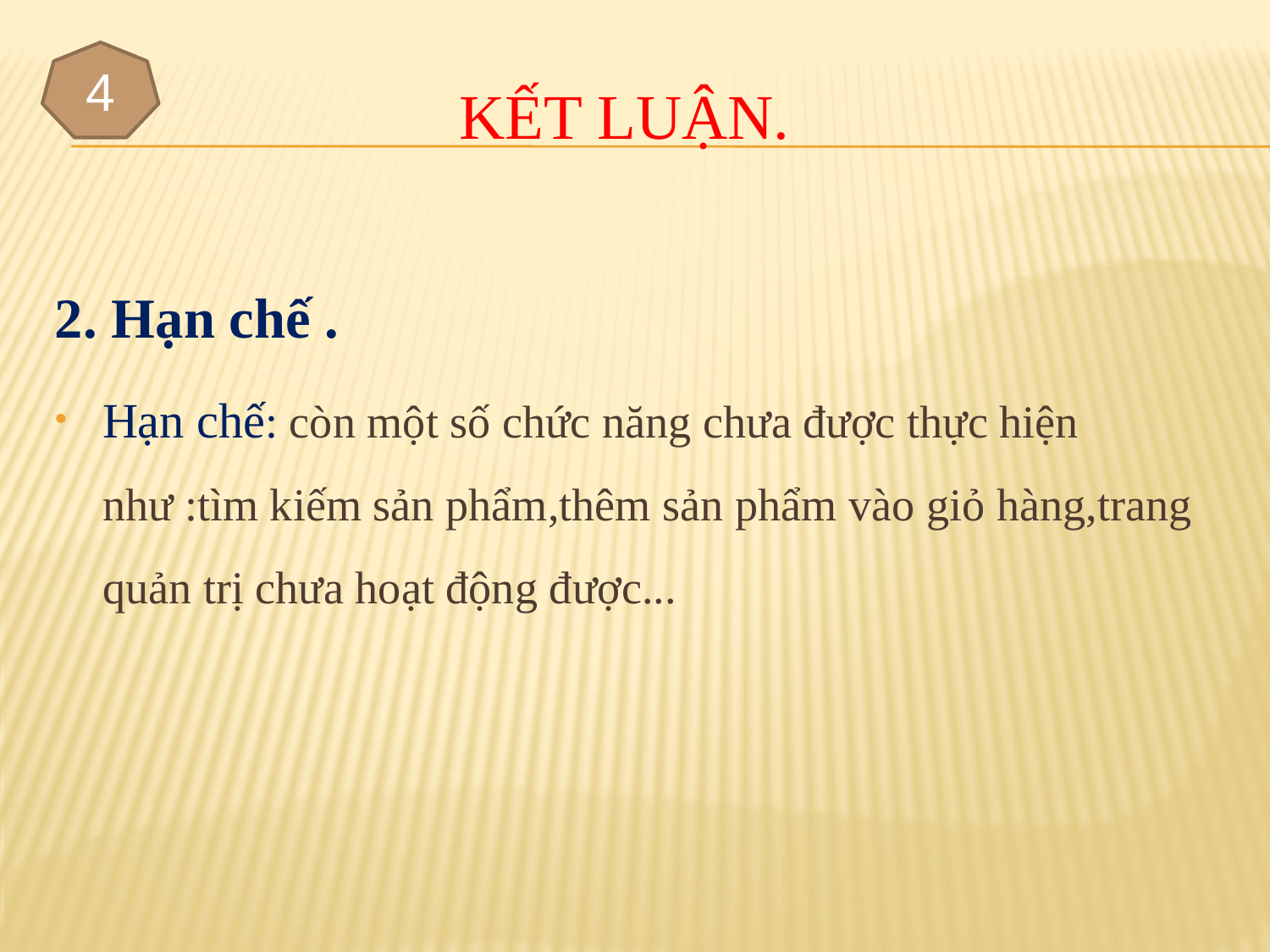

4
# Kết Luận.
2. Hạn chế .
Hạn chế: còn một số chức năng chưa được thực hiện như :tìm kiếm sản phẩm,thêm sản phẩm vào giỏ hàng,trang quản trị chưa hoạt động được...